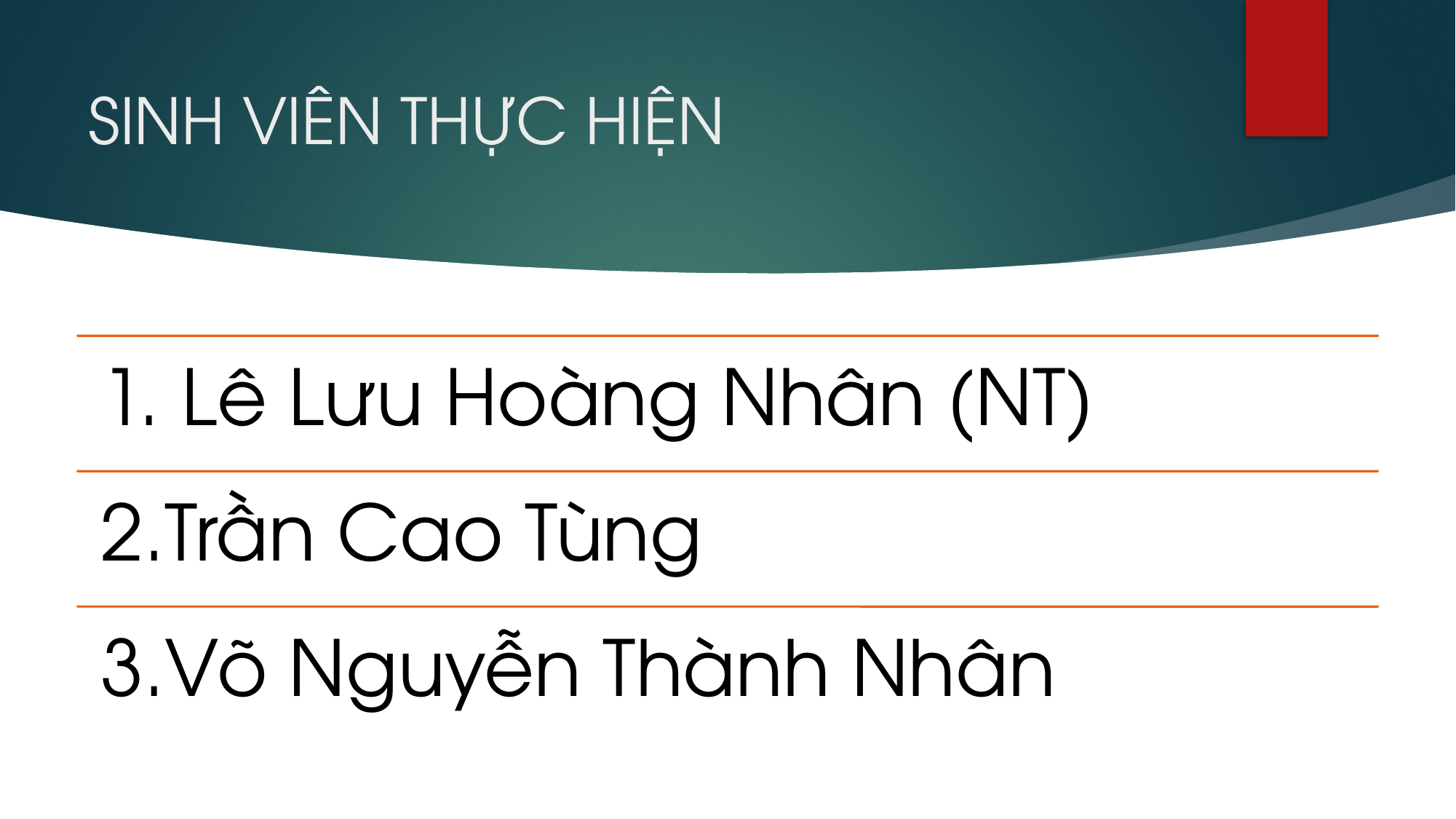

# SINH VIÊN THỰC HIỆN

1. Lê Lưu Hoàng Nhân (NT)
2.Trần Cao Tùng
3.Võ Nguyễn Thành Nhân